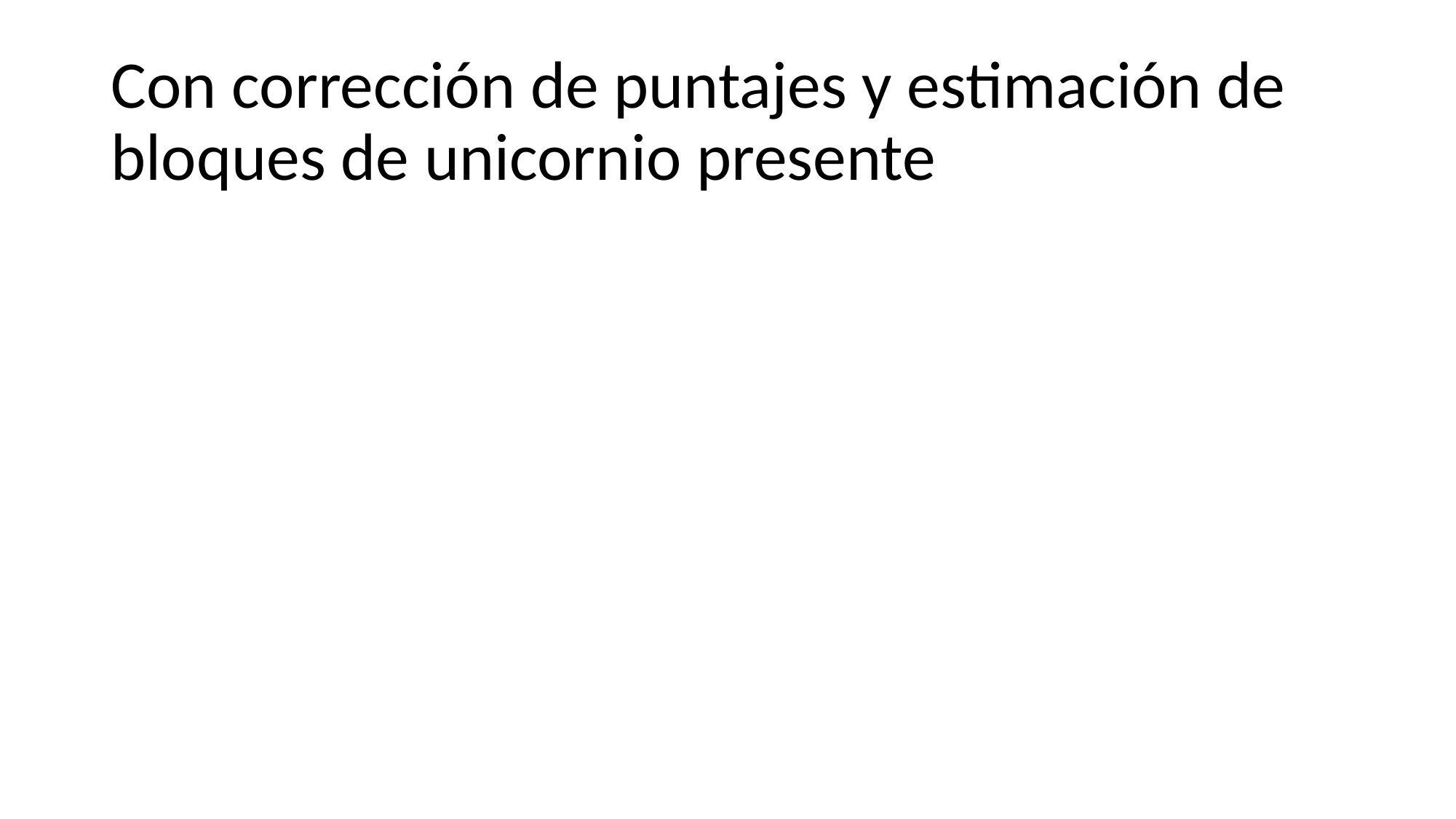

# Con corrección de puntajes y estimación de bloques de unicornio presente